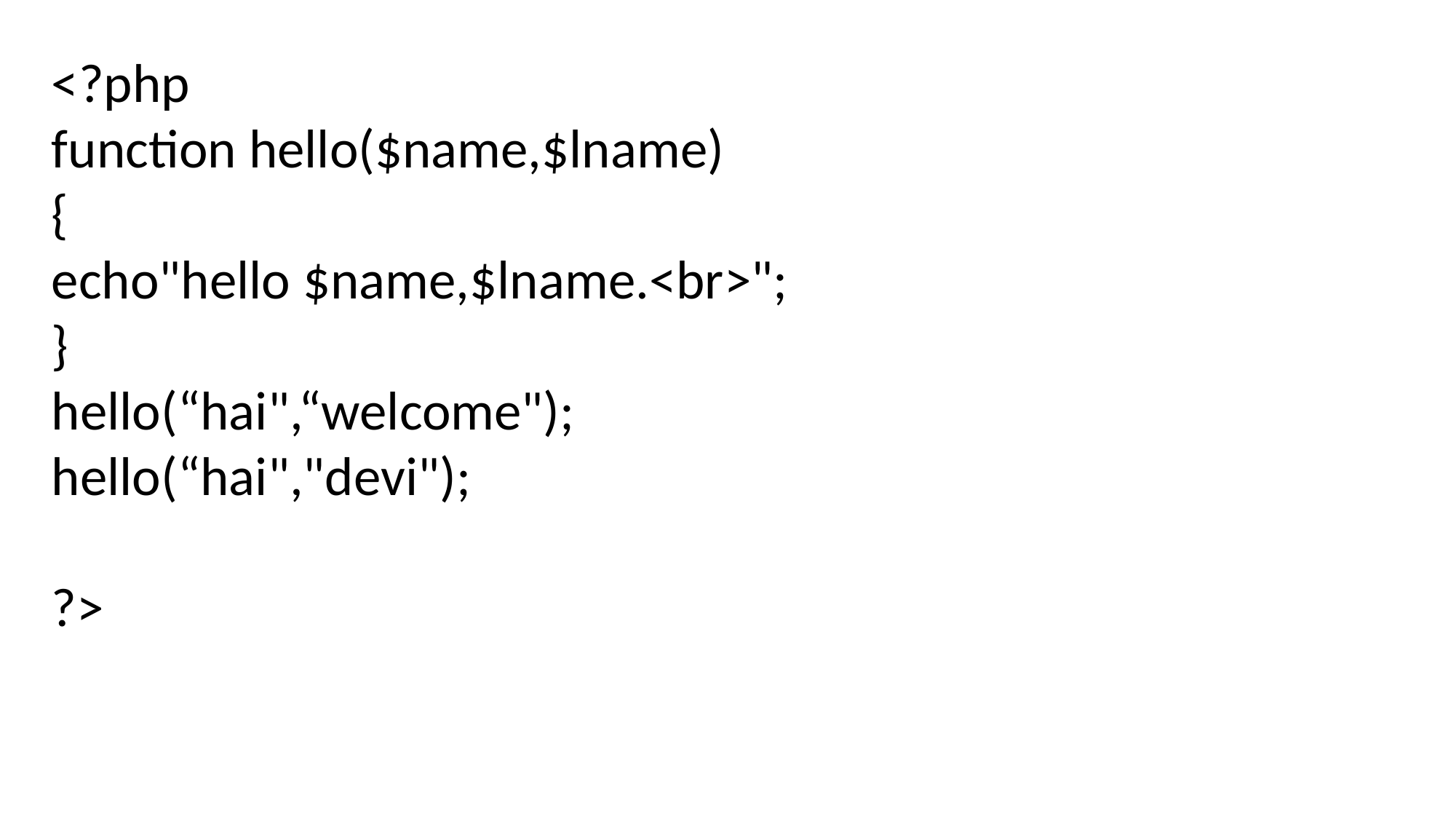

<?php
function hello($name,$lname)
{
echo"hello $name,$lname.<br>";
}
hello(“hai",“welcome");
hello(“hai","devi");

?>